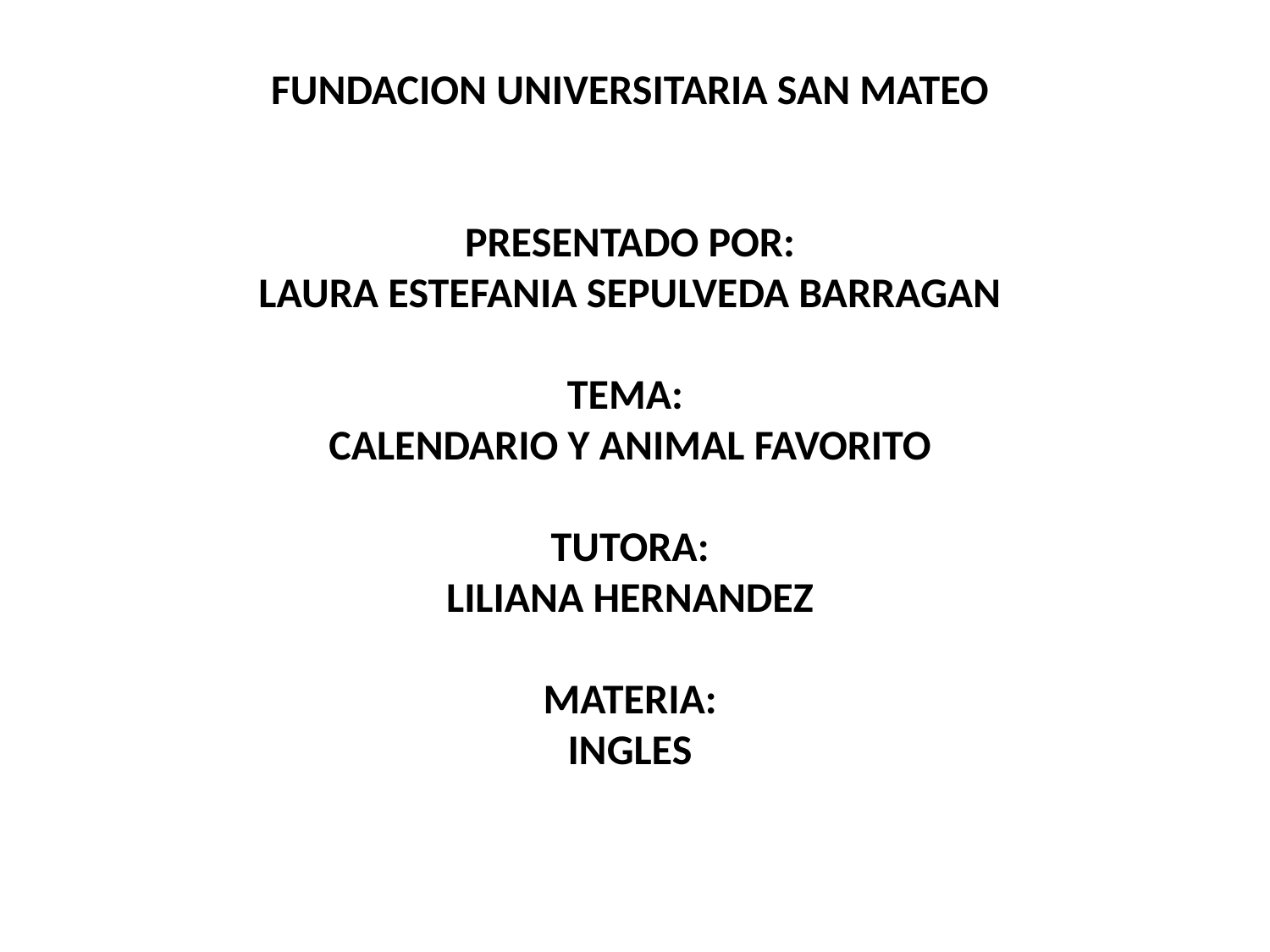

FUNDACION UNIVERSITARIA SAN MATEO

PRESENTADO POR:
LAURA ESTEFANIA SEPULVEDA BARRAGAN

TEMA:
CALENDARIO Y ANIMAL FAVORITO

TUTORA:
LILIANA HERNANDEZ

MATERIA:
INGLES